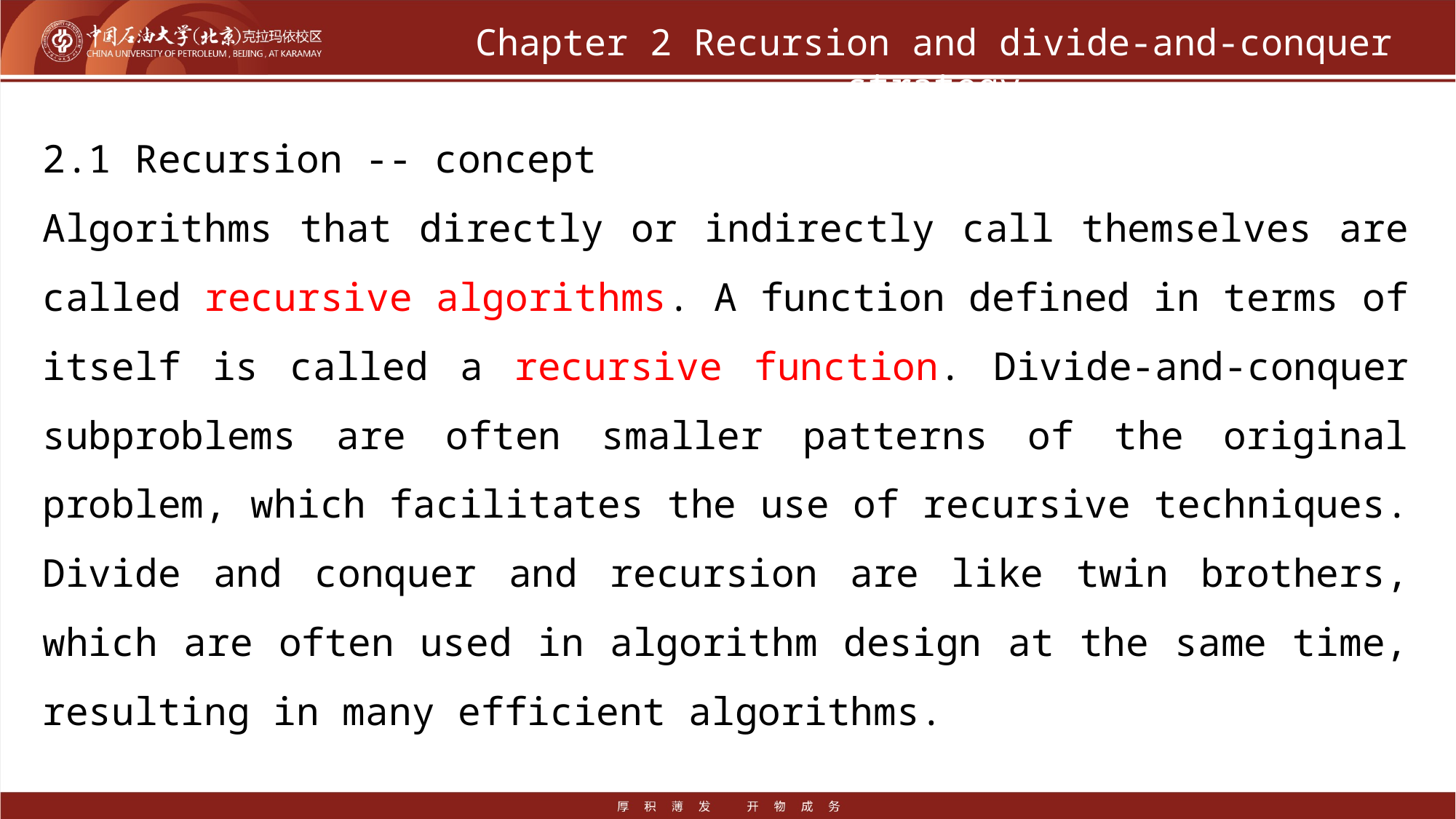

# Chapter 2 Recursion and divide-and-conquer strategy
2.1 Recursion -- concept
Algorithms that directly or indirectly call themselves are called recursive algorithms. A function defined in terms of itself is called a recursive function. Divide-and-conquer subproblems are often smaller patterns of the original problem, which facilitates the use of recursive techniques. Divide and conquer and recursion are like twin brothers, which are often used in algorithm design at the same time, resulting in many efficient algorithms.